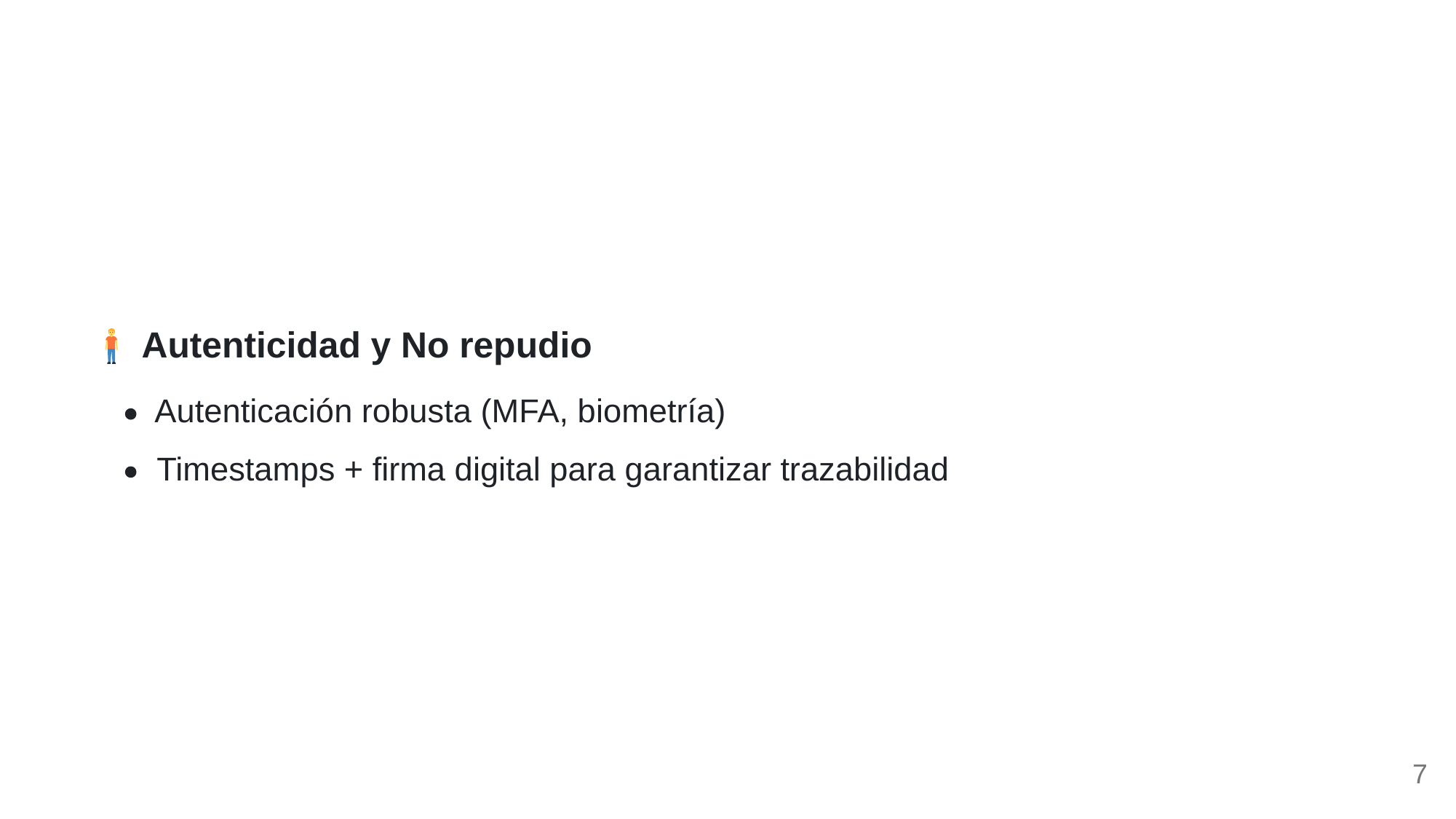

Autenticidad y No repudio

Autenticación robusta (MFA, biometría)

Timestamps + firma digital para garantizar trazabilidad

7